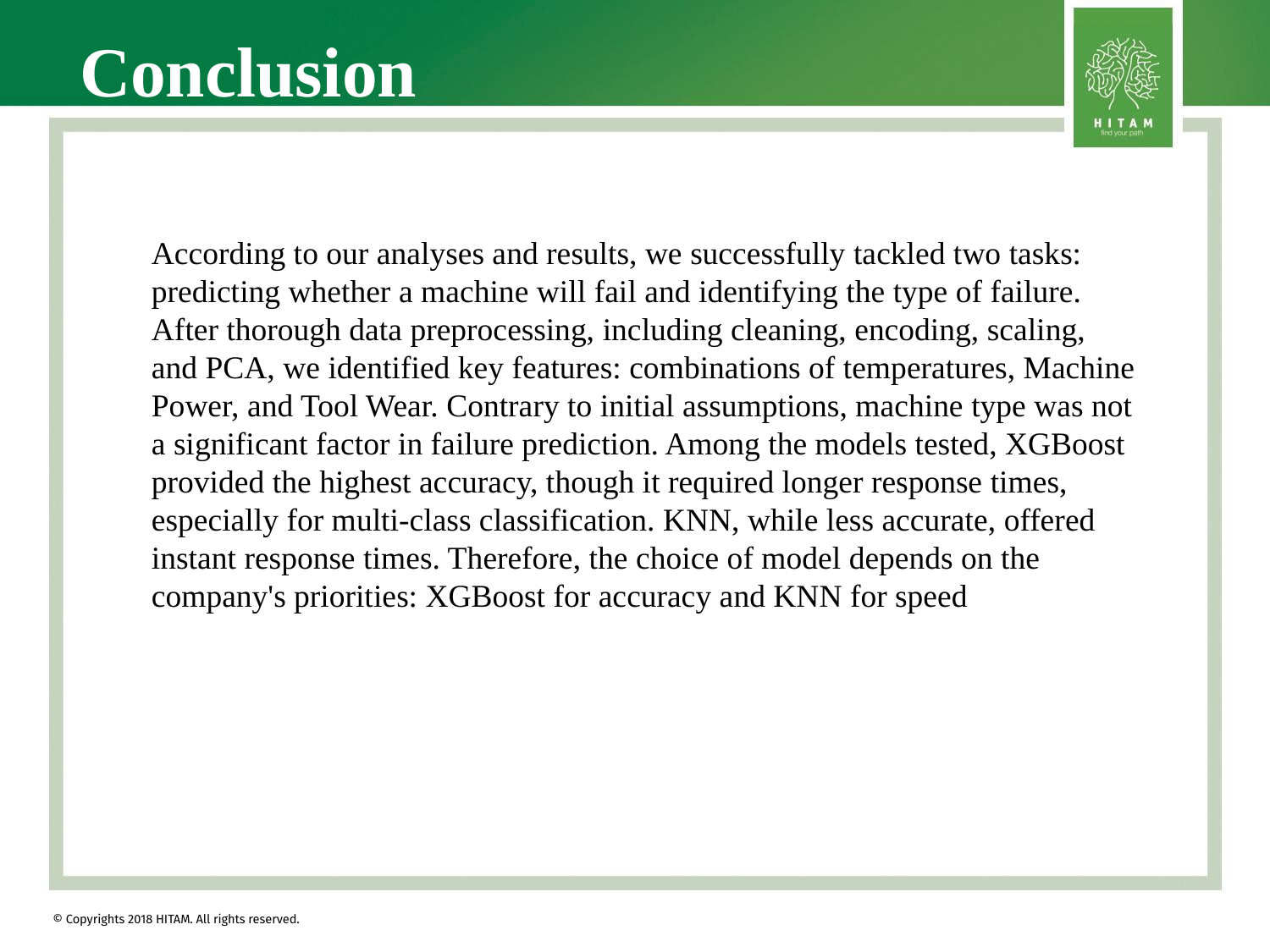

Conclusion
According to our analyses and results, we successfully tackled two tasks: predicting whether a machine will fail and identifying the type of failure. After thorough data preprocessing, including cleaning, encoding, scaling, and PCA, we identified key features: combinations of temperatures, Machine Power, and Tool Wear. Contrary to initial assumptions, machine type was not a significant factor in failure prediction. Among the models tested, XGBoost provided the highest accuracy, though it required longer response times, especially for multi-class classification. KNN, while less accurate, offered instant response times. Therefore, the choice of model depends on the company's priorities: XGBoost for accuracy and KNN for speed